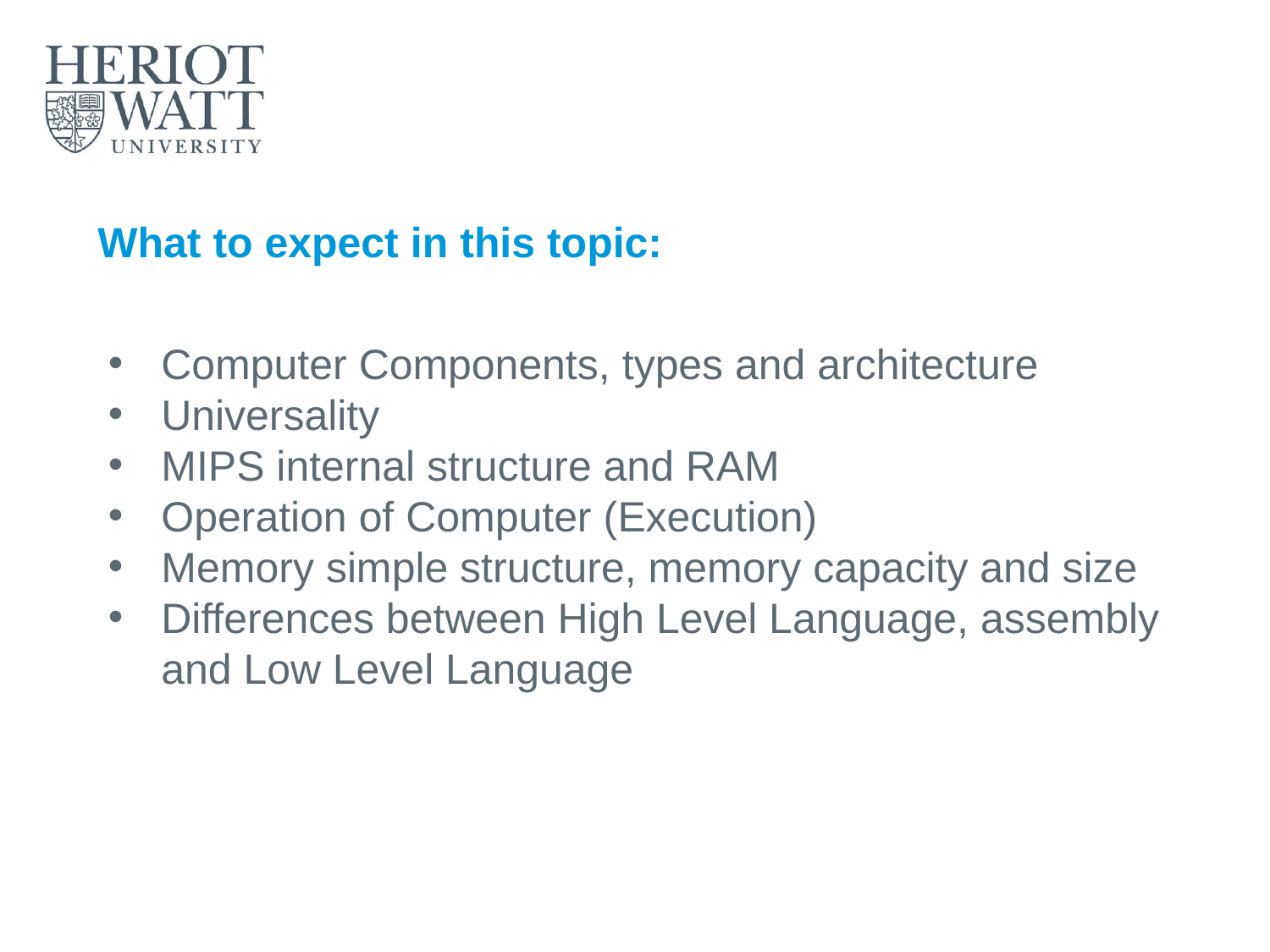

# What to expect in this topic:
Computer Components, types and architecture
Universality
MIPS internal structure and RAM
Operation of Computer (Execution)
Memory simple structure, memory capacity and size
Differences between High Level Language, assembly and Low Level Language